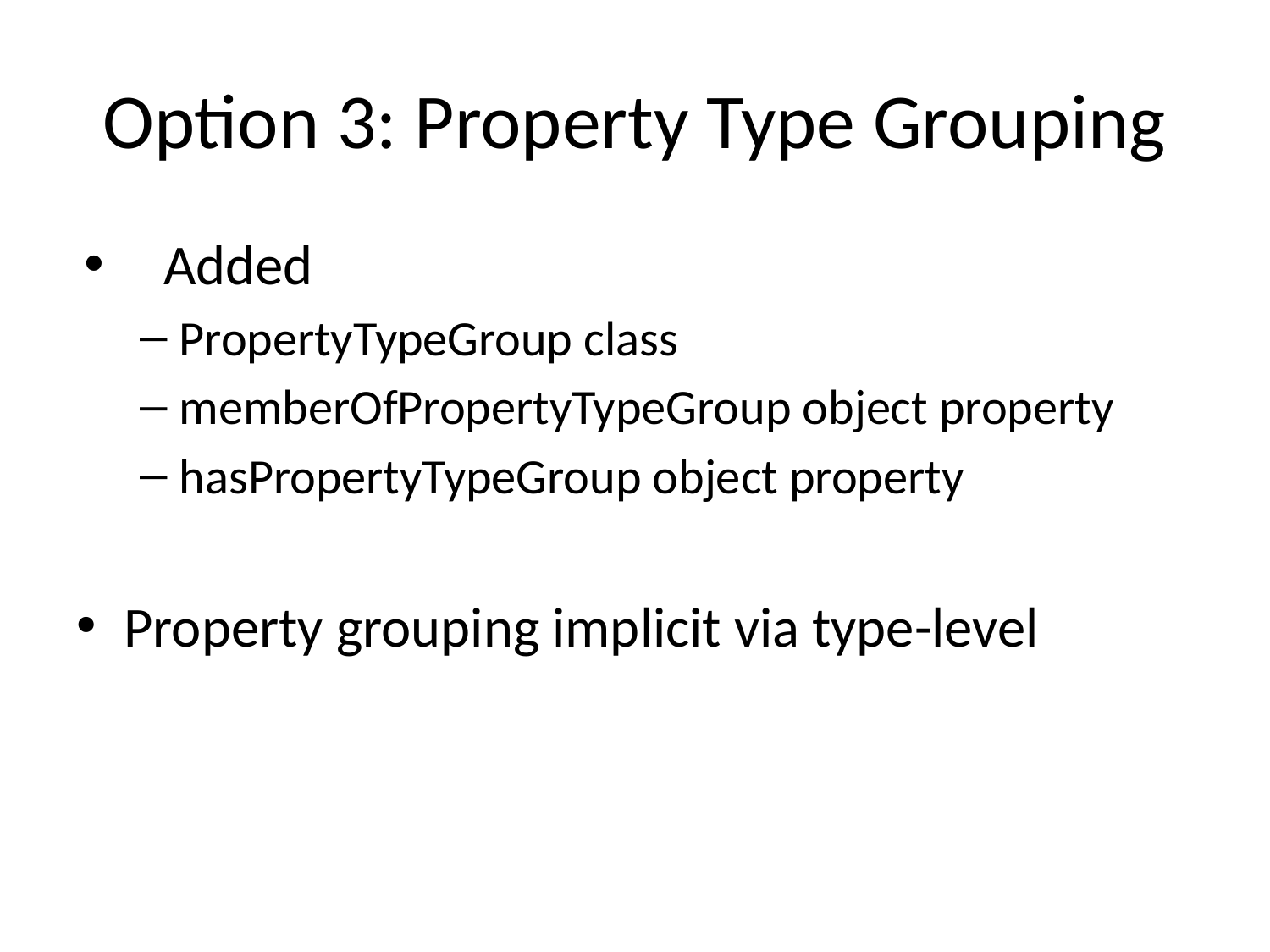

# Option 3: Property Type Grouping
Added
PropertyTypeGroup class
memberOfPropertyTypeGroup object property
hasPropertyTypeGroup object property

Property grouping implicit via type-level